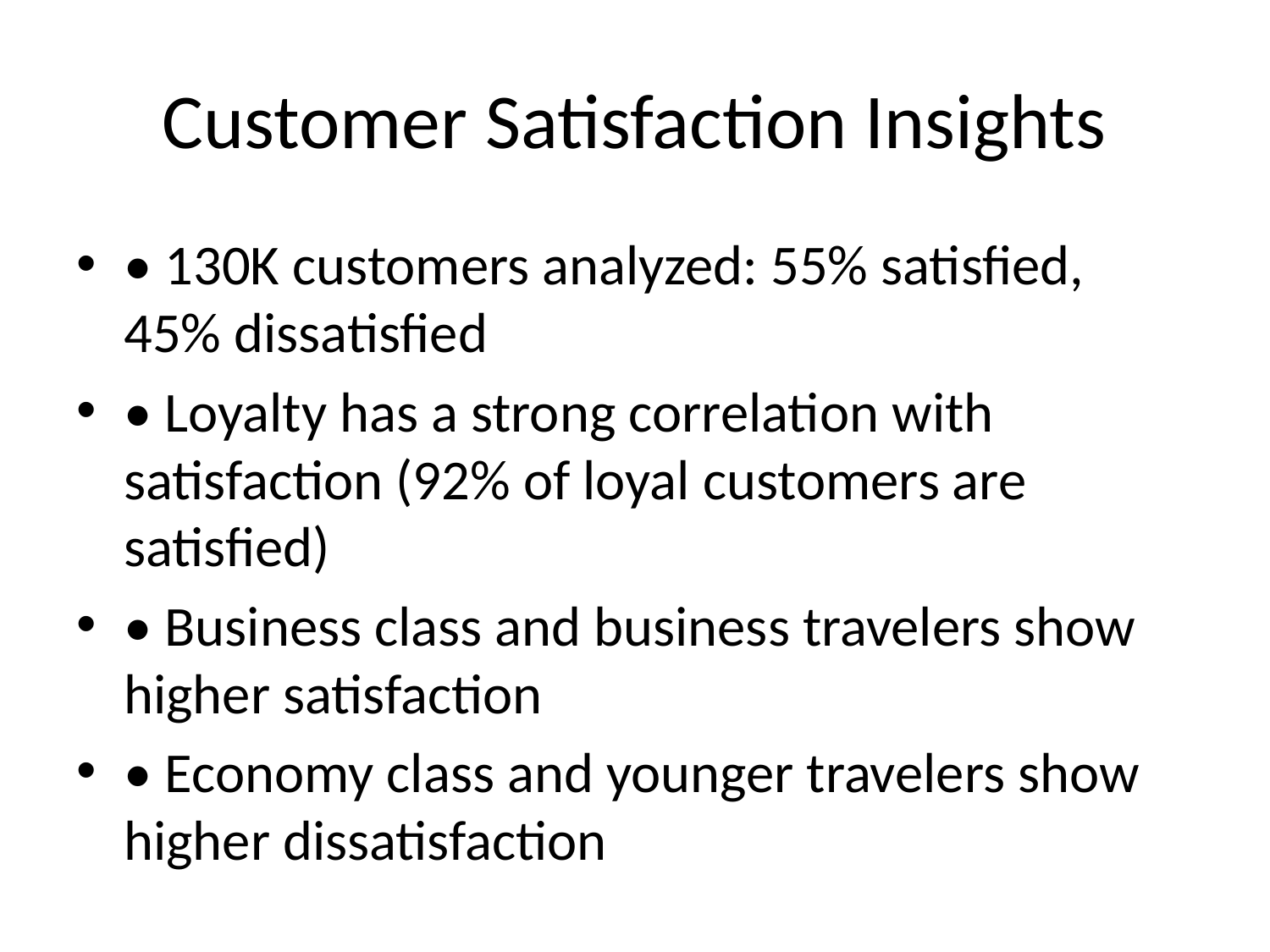

# Customer Satisfaction Insights
• 130K customers analyzed: 55% satisfied, 45% dissatisfied
• Loyalty has a strong correlation with satisfaction (92% of loyal customers are satisfied)
• Business class and business travelers show higher satisfaction
• Economy class and younger travelers show higher dissatisfaction